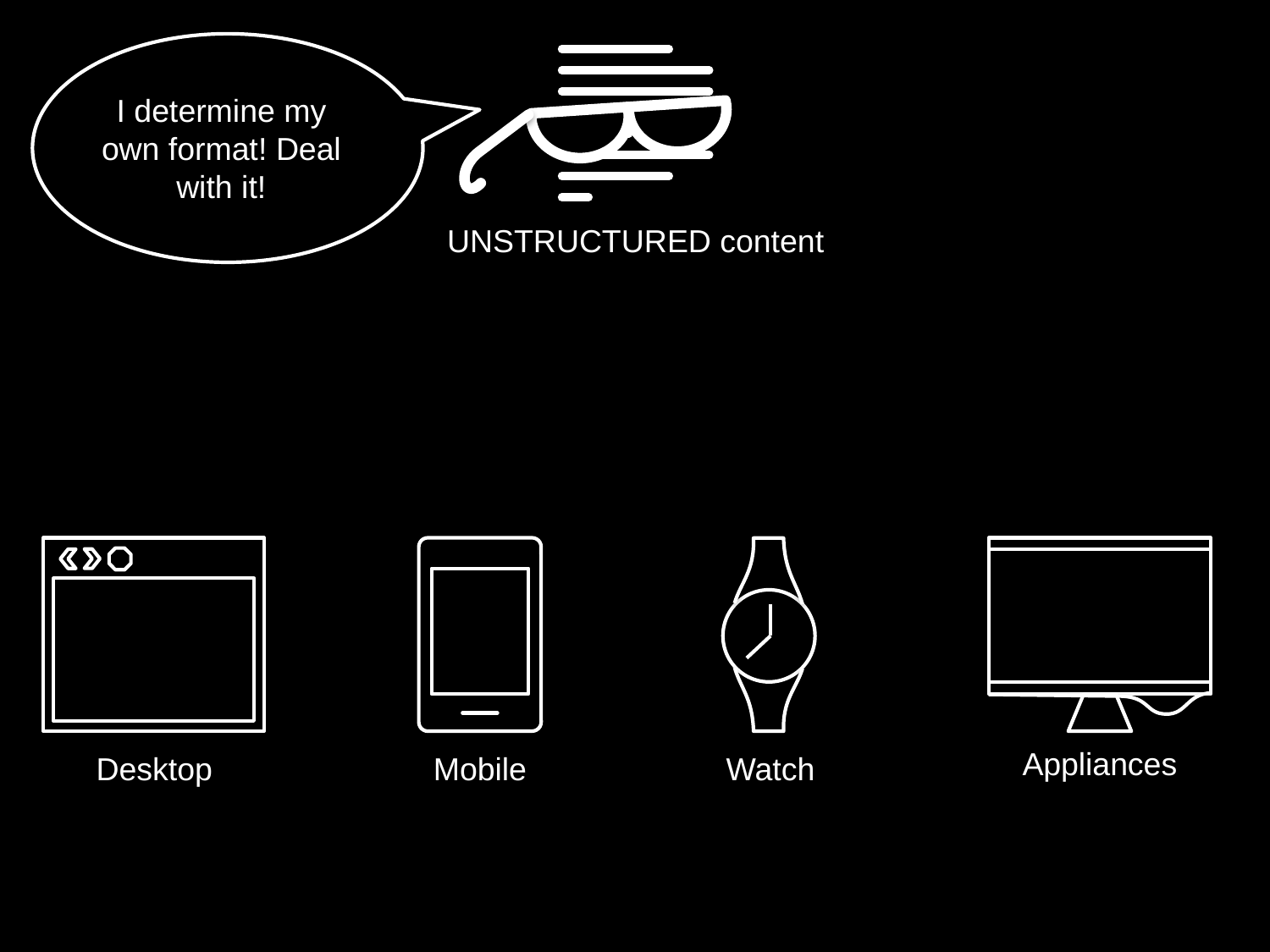

I determine my own format! Deal with it!

UNSTRUCTURED content

Desktop

Mobile

Appliances

Watch